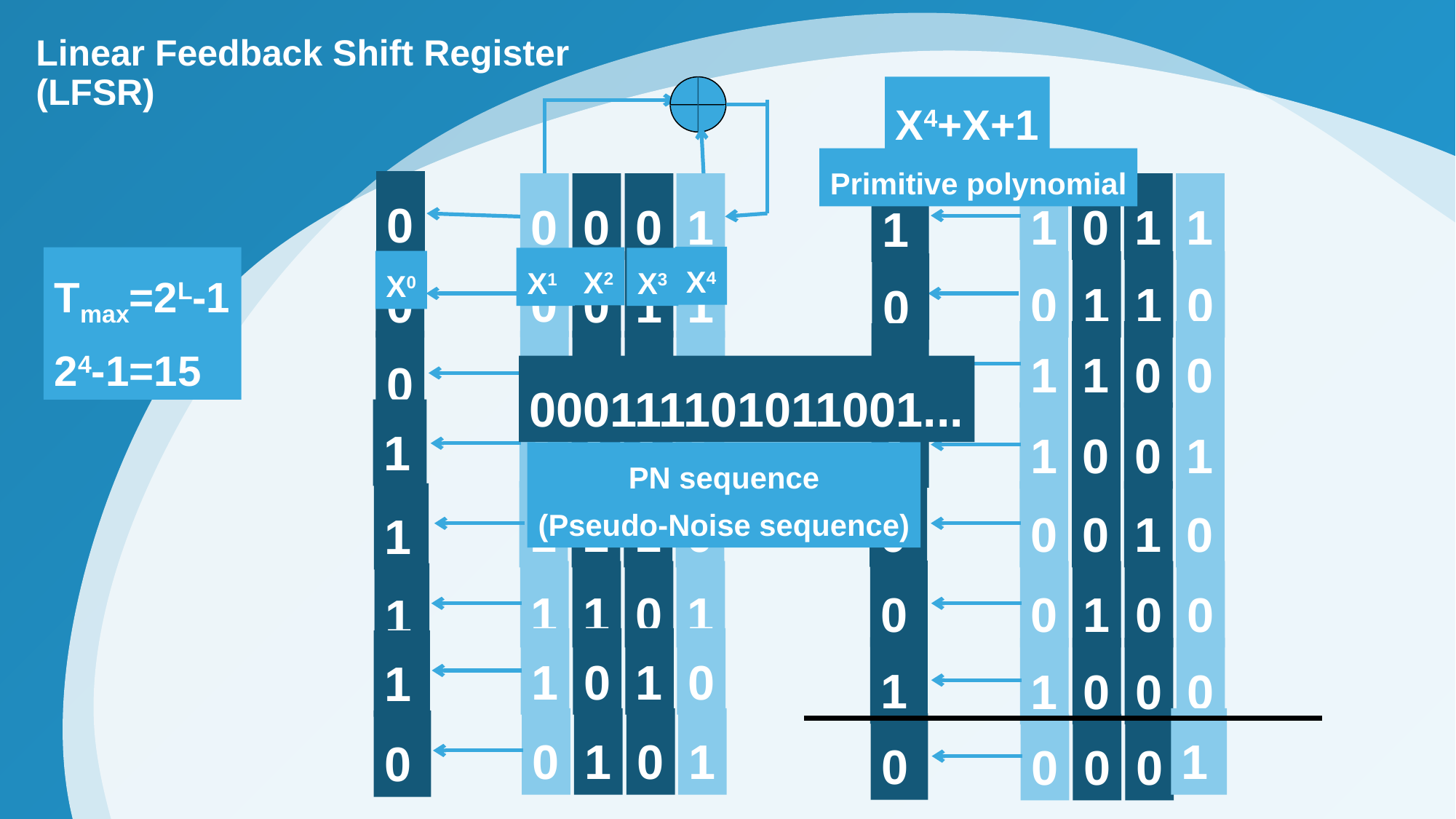

Linear Feedback Shift Register (LFSR)

X4+X+1
Primitive polynomial
0
0
0
0
1
1
0
1
1
1
X4
Tmax=2L-1
24-1=15
X2
X1
X3
X0
0
0
0
1
1
0
1
1
0
0
1
1
0
0
1
0
0
1
1
1
000111101011001...
1
1
1
1
1
1
1
0
0
1
PN sequence
(Pseudo-Noise sequence)
0
1
1
1
0
0
0
1
0
1
0
1
1
0
1
0
1
0
0
1
1
0
1
0
1
1
1
0
0
0
0
1
0
1
1
0
0
0
0
0